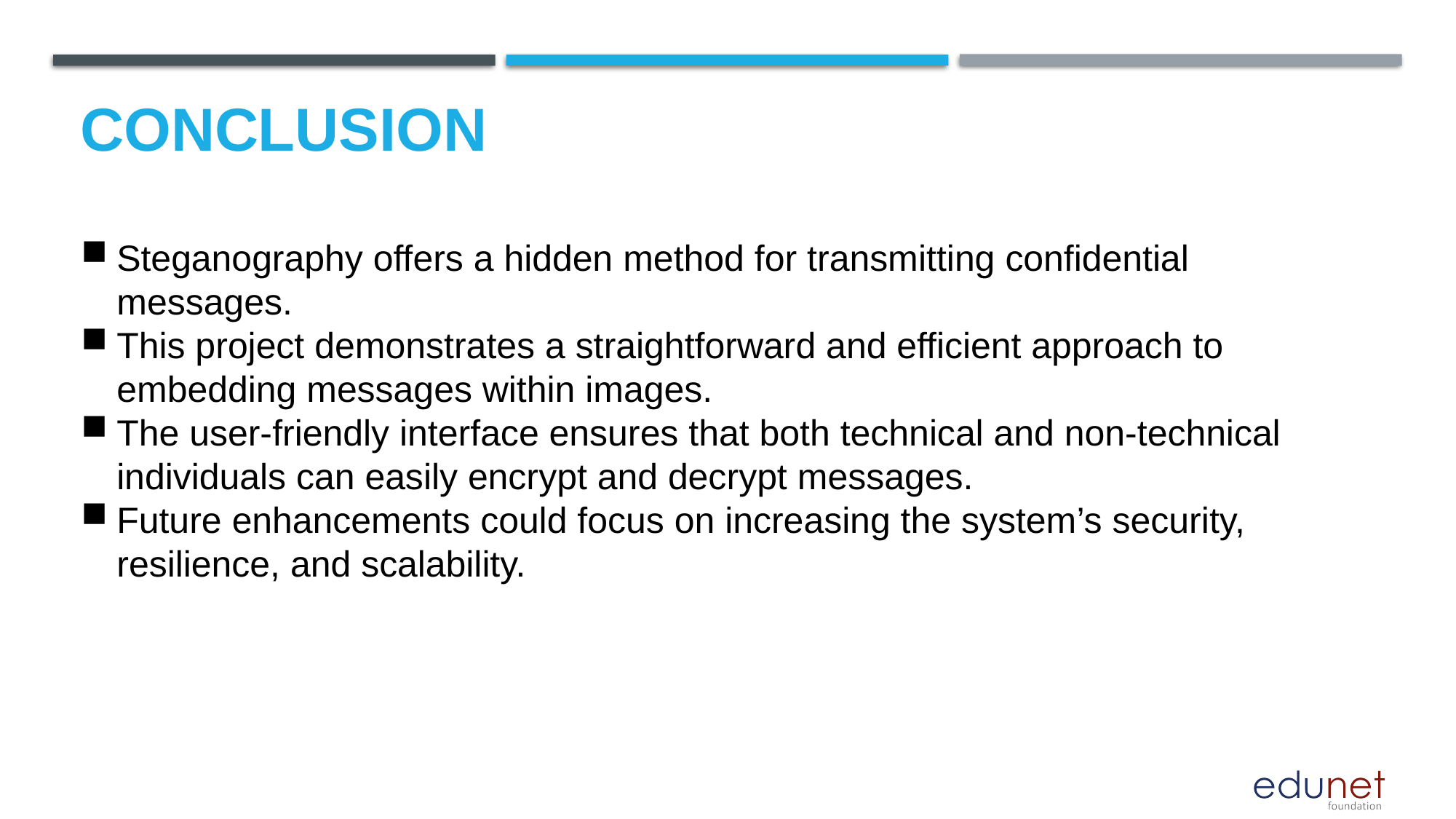

# Conclusion

Steganography offers a hidden method for transmitting confidential messages.
This project demonstrates a straightforward and efficient approach to embedding messages within images.
The user-friendly interface ensures that both technical and non-technical individuals can easily encrypt and decrypt messages.
Future enhancements could focus on increasing the system’s security, resilience, and scalability.